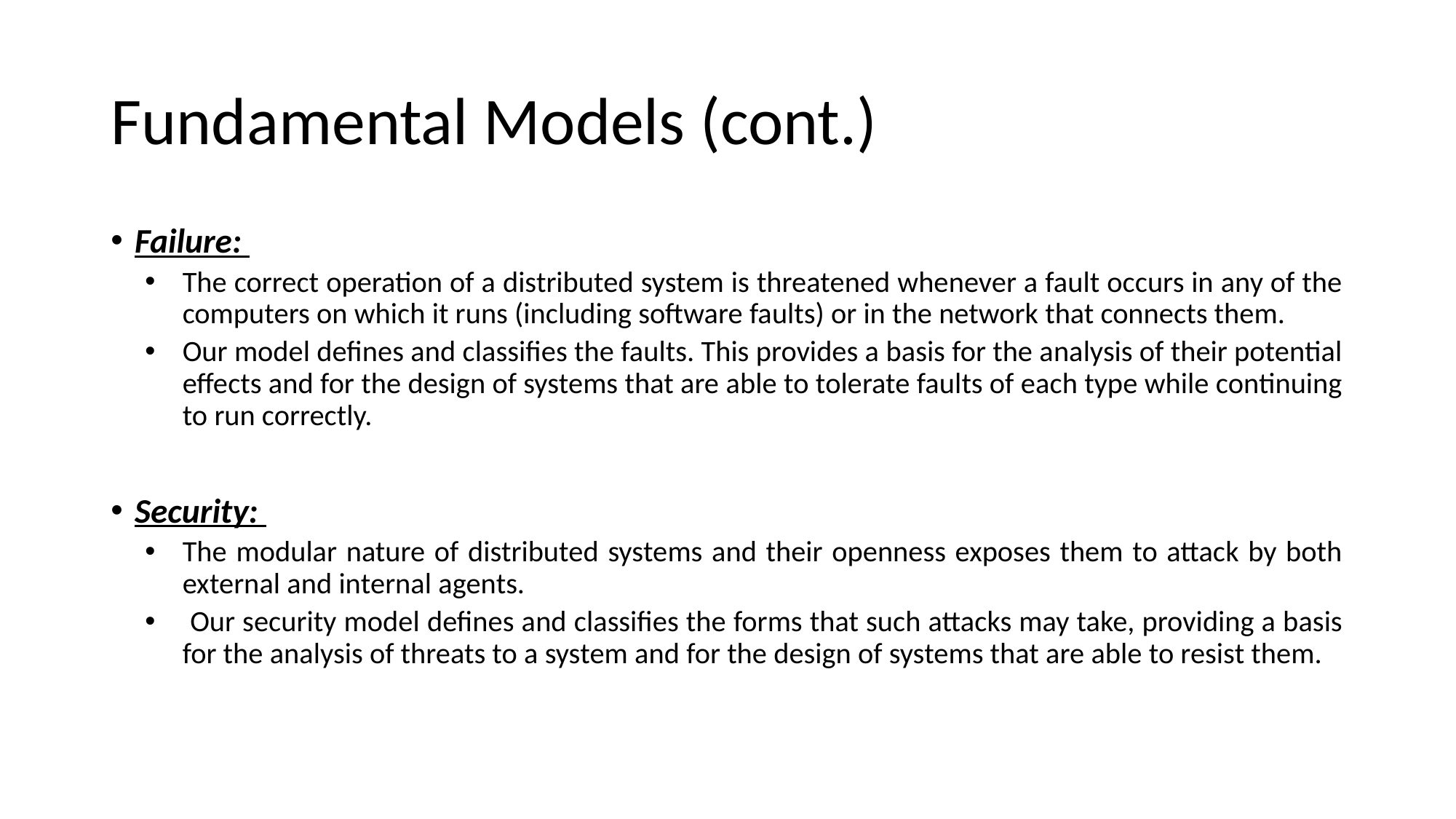

# Fundamental Models (cont.)
Failure:
The correct operation of a distributed system is threatened whenever a fault occurs in any of the computers on which it runs (including software faults) or in the network that connects them.
Our model defines and classifies the faults. This provides a basis for the analysis of their potential effects and for the design of systems that are able to tolerate faults of each type while continuing to run correctly.

Security:
The modular nature of distributed systems and their openness exposes them to attack by both external and internal agents.
 Our security model defines and classifies the forms that such attacks may take, providing a basis for the analysis of threats to a system and for the design of systems that are able to resist them.